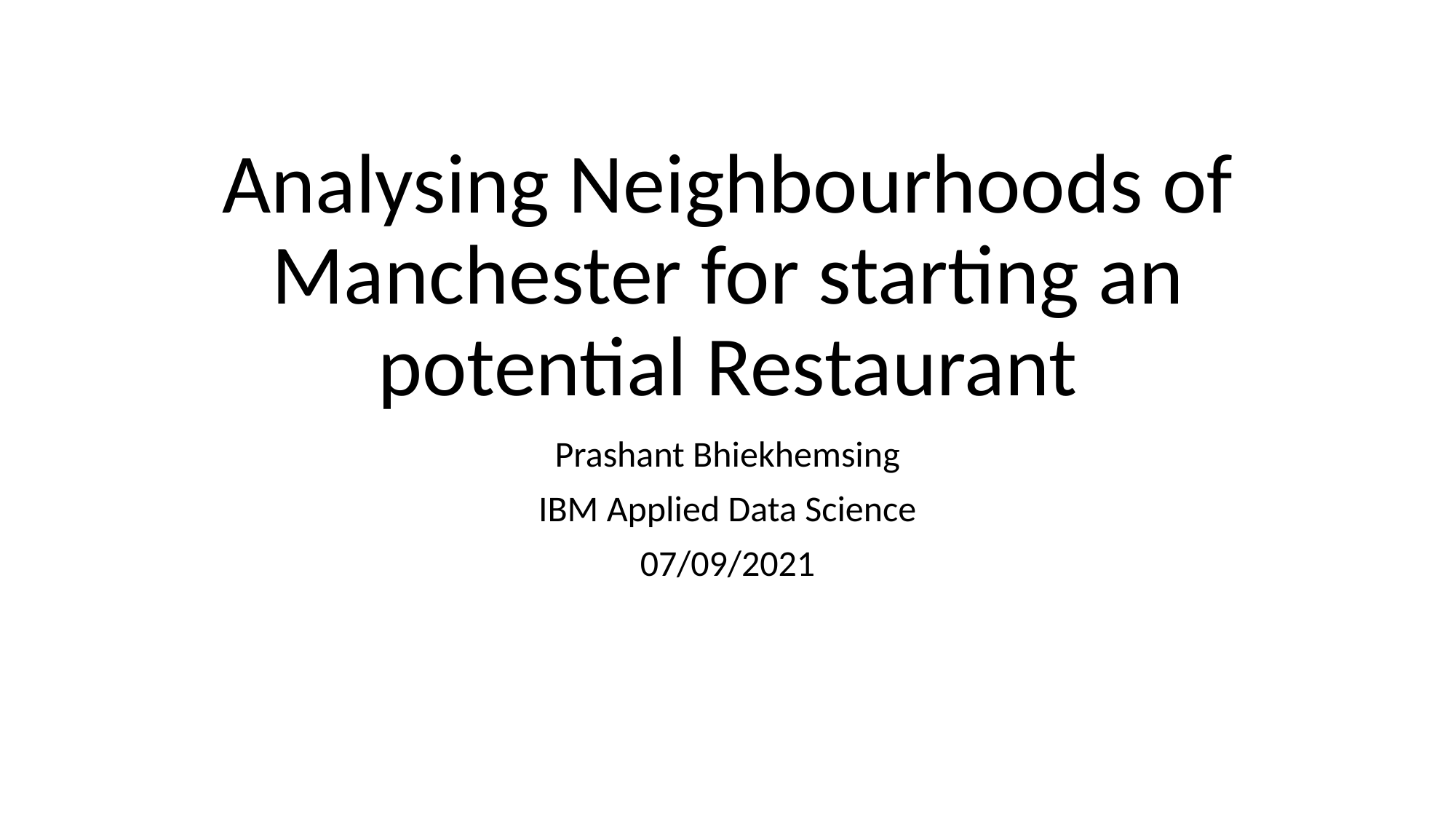

# Analysing Neighbourhoods of Manchester for starting an potential Restaurant
Prashant Bhiekhemsing
IBM Applied Data Science
07/09/2021